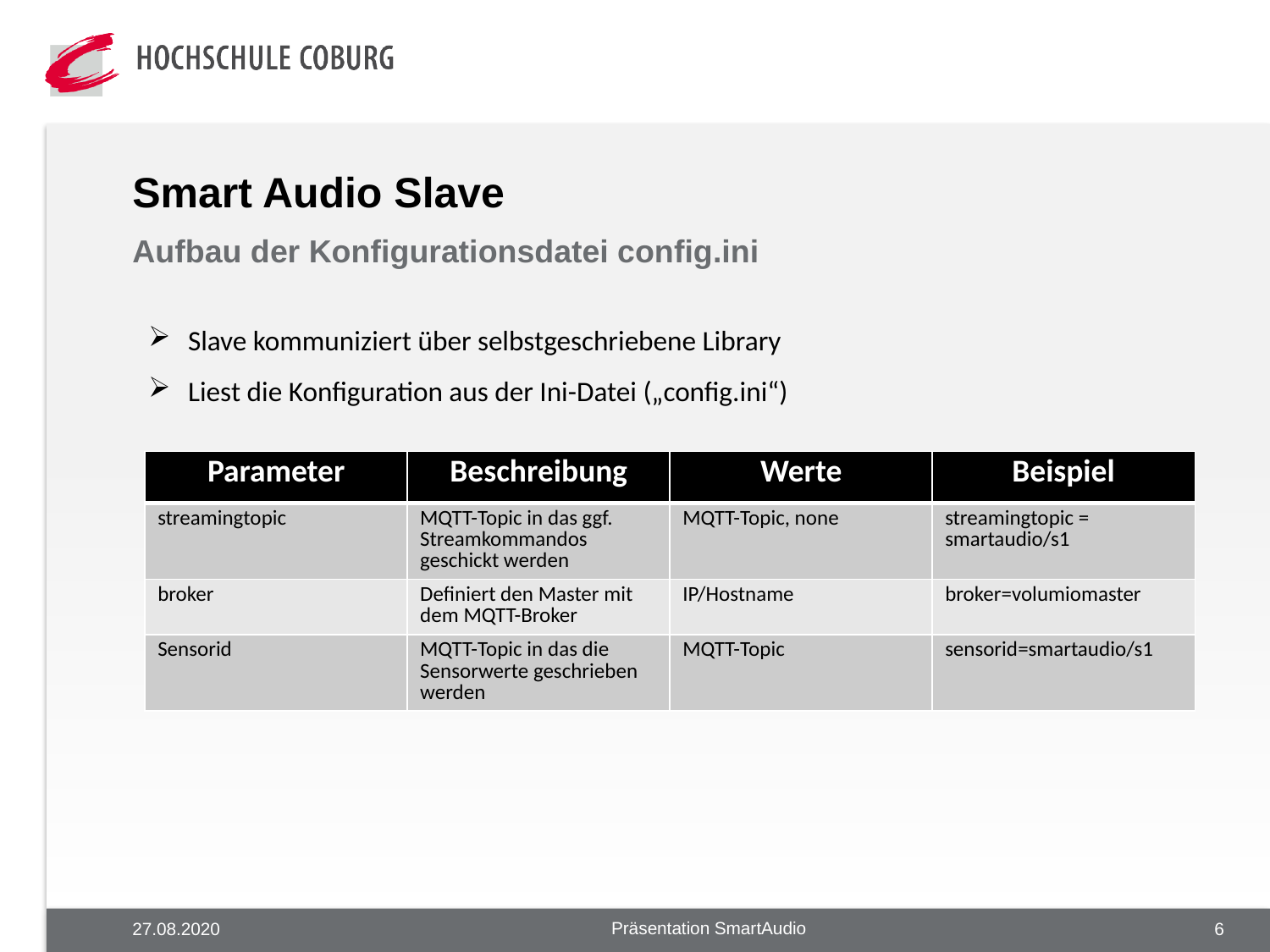

Smart Audio Slave
Aufbau der Konfigurationsdatei config.ini
Slave kommuniziert über selbstgeschriebene Library
Liest die Konfiguration aus der Ini-Datei („config.ini“)
| Parameter | Beschreibung | Werte | Beispiel |
| --- | --- | --- | --- |
| streamingtopic | MQTT-Topic in das ggf. Streamkommandos geschickt werden | MQTT-Topic, none | streamingtopic = smartaudio/s1 |
| broker | Definiert den Master mit dem MQTT-Broker | IP/Hostname | broker=volumiomaster |
| Sensorid | MQTT-Topic in das die Sensorwerte geschrieben werden | MQTT-Topic | sensorid=smartaudio/s1 |
Präsentation SmartAudio

27.08.2020

6